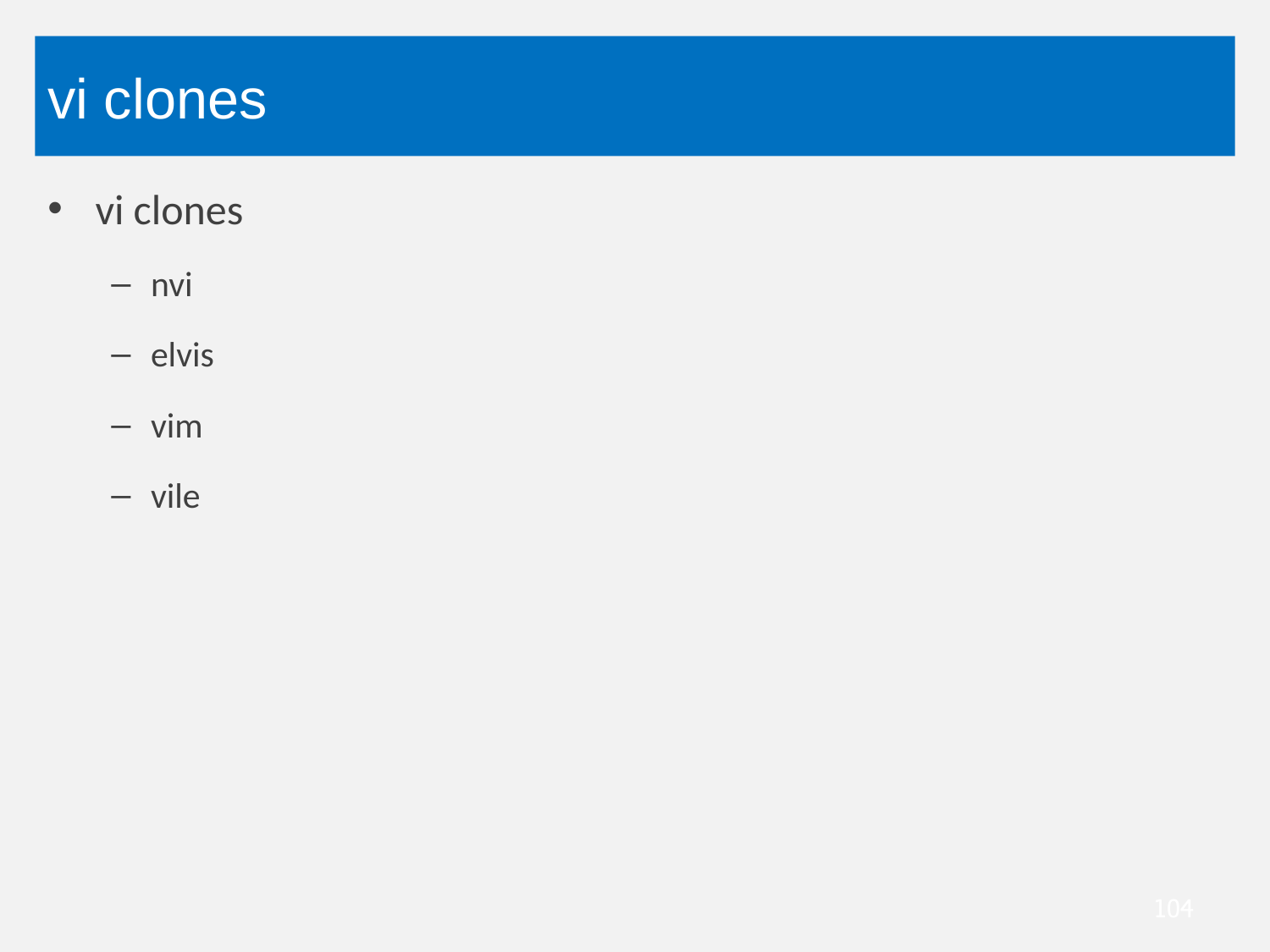

# vi clones
vi clones
nvi
elvis
vim
vile
104